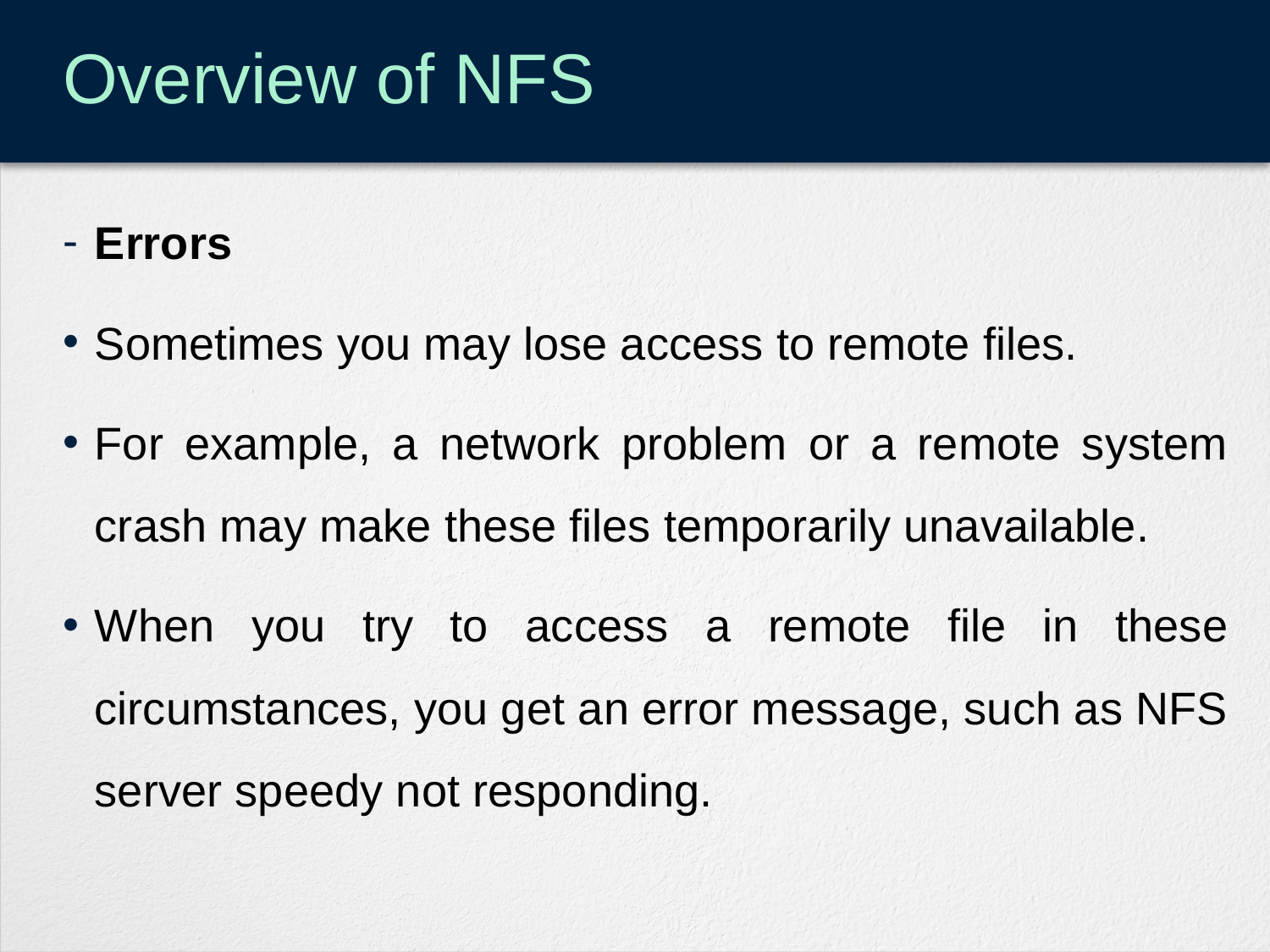

# Overview of NFS
Errors
Sometimes you may lose access to remote files.
For example, a network problem or a remote system crash may make these files temporarily unavailable.
When you try to access a remote file in these circumstances, you get an error message, such as NFS server speedy not responding.